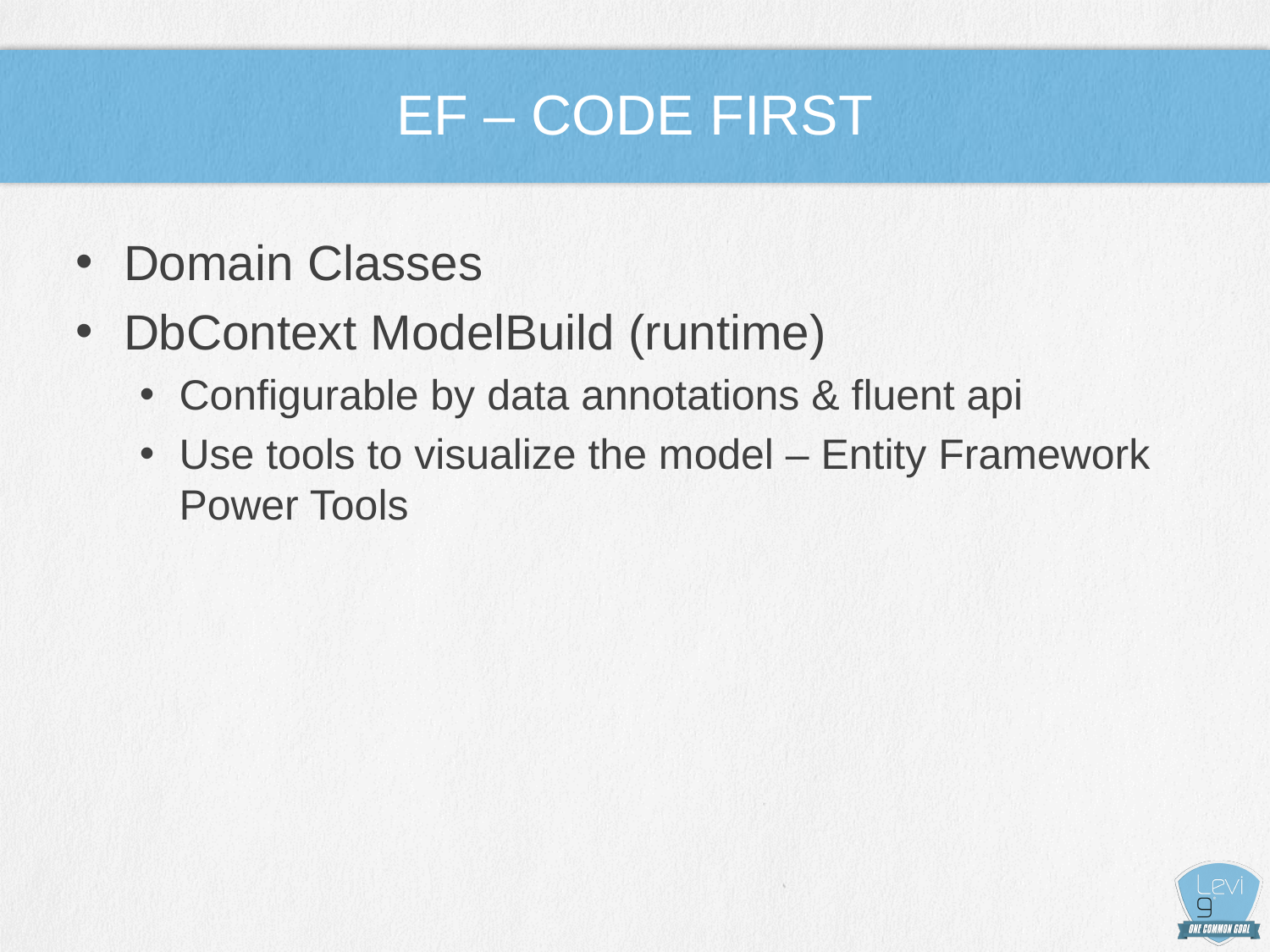

# EF – Code First
Domain Classes
DbContext ModelBuild (runtime)
Configurable by data annotations & fluent api
Use tools to visualize the model – Entity Framework Power Tools